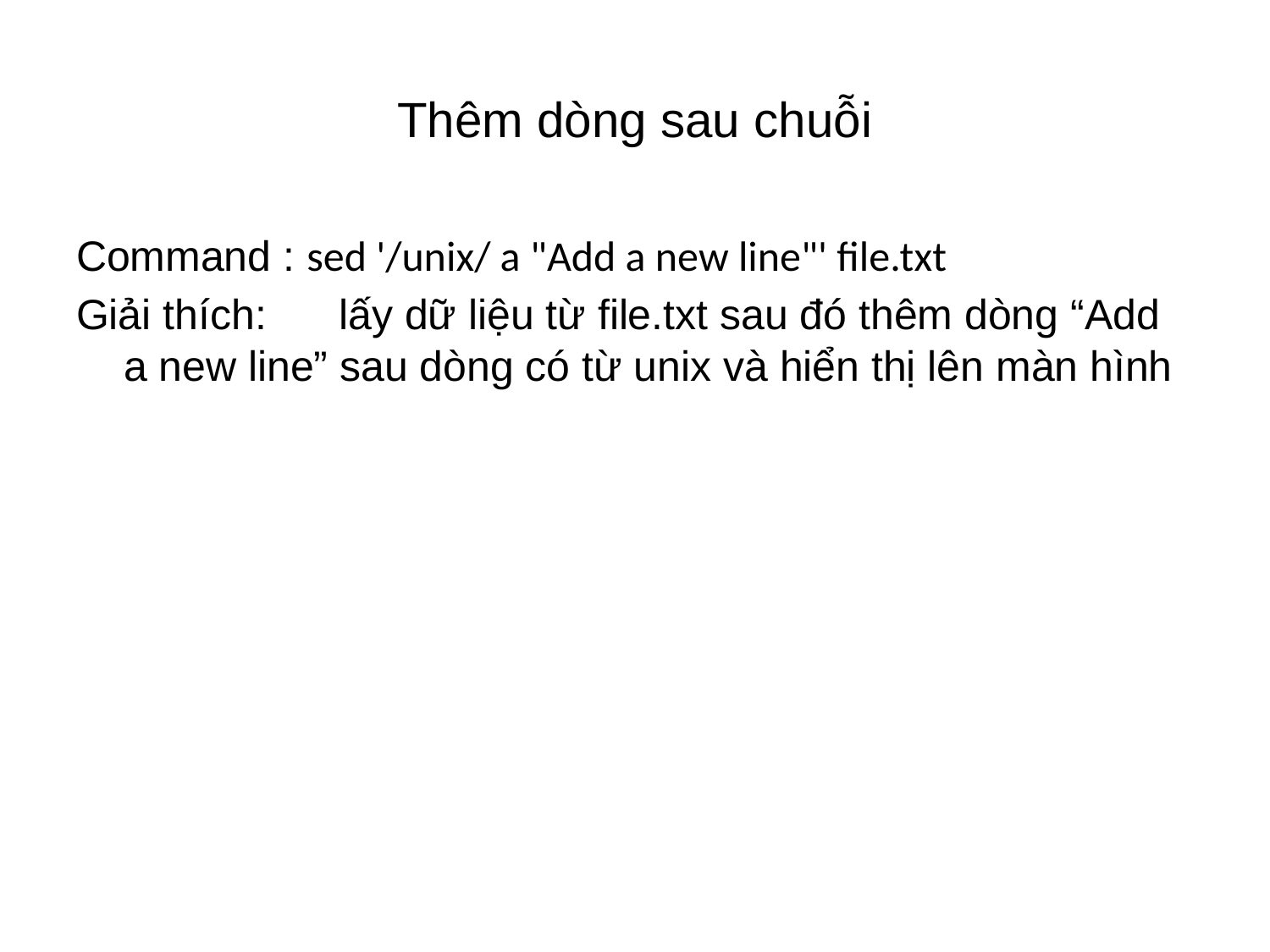

# Thêm dòng sau chuỗi
Command : sed '/unix/ a "Add a new line"' file.txt
Giải thích:　 lấy dữ liệu từ file.txt sau đó thêm dòng “Add a new line” sau dòng có từ unix và hiển thị lên màn hình